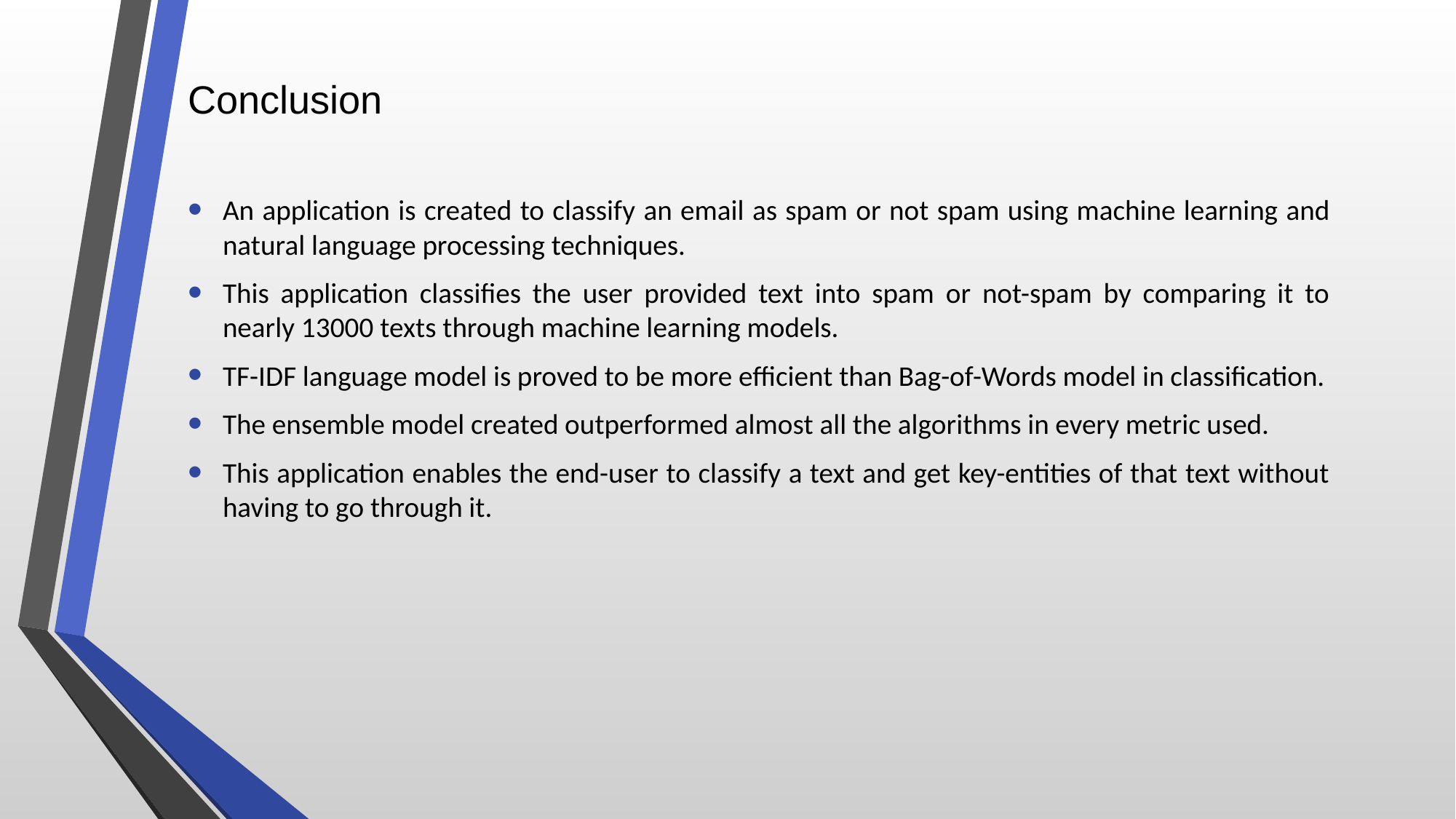

# Conclusion
An application is created to classify an email as spam or not spam using machine learning and natural language processing techniques.
This application classifies the user provided text into spam or not-spam by comparing it to nearly 13000 texts through machine learning models.
TF-IDF language model is proved to be more efficient than Bag-of-Words model in classification.
The ensemble model created outperformed almost all the algorithms in every metric used.
This application enables the end-user to classify a text and get key-entities of that text without having to go through it.